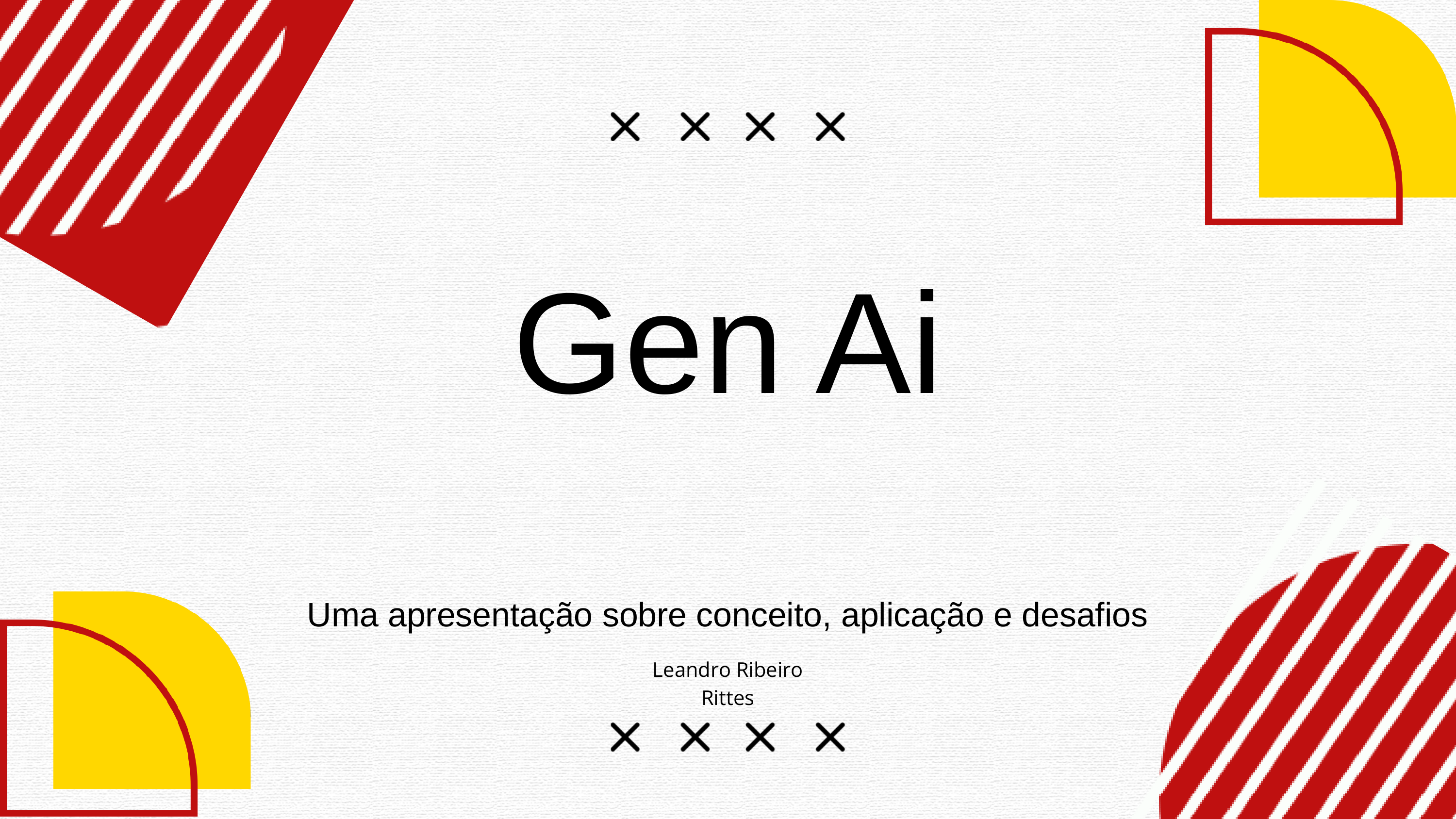

Gen Ai

Uma apresentação sobre conceito, aplicação e desafios

Leandro Ribeiro Rittes